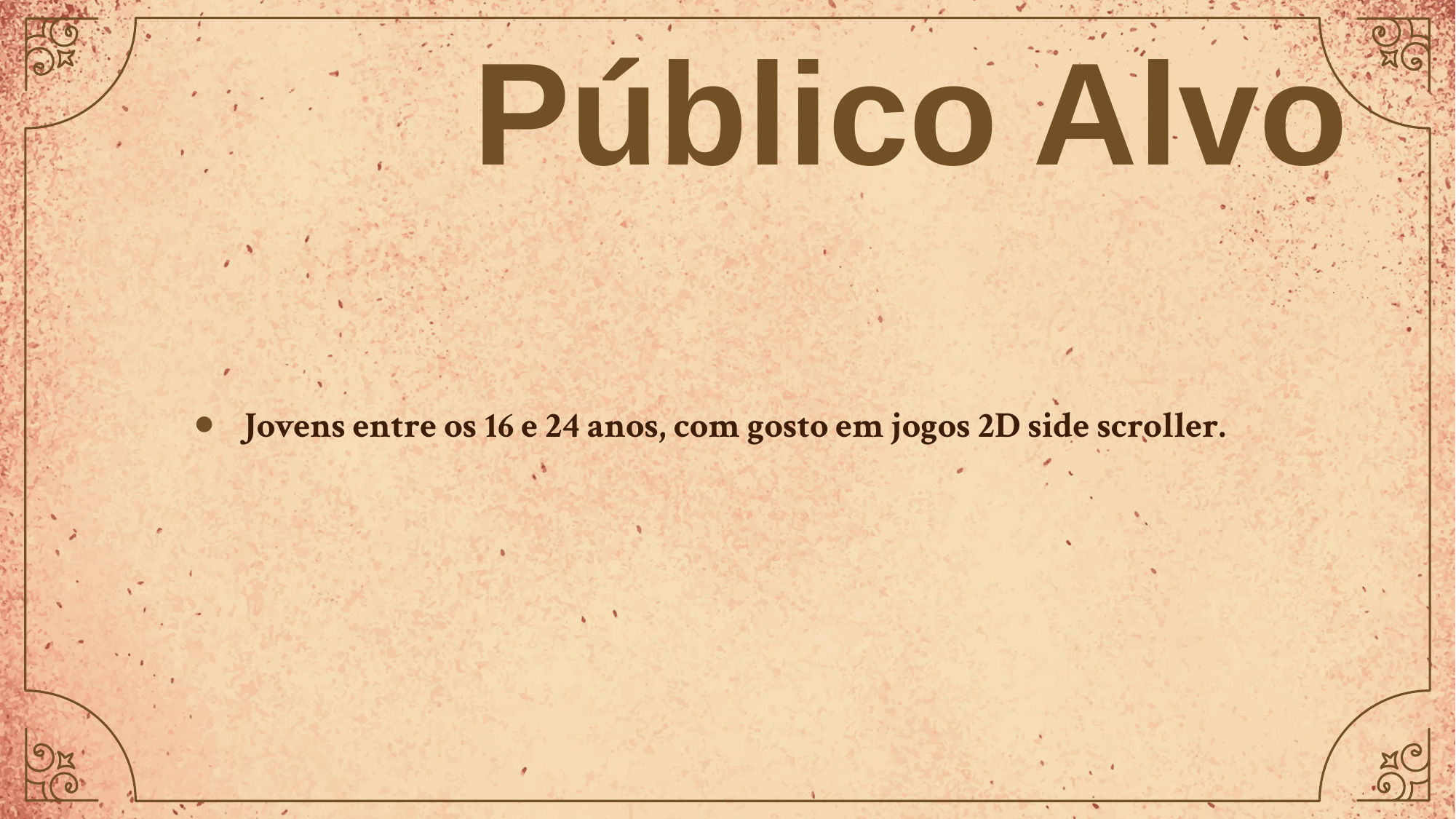

# Público Alvo
Jovens entre os 16 e 24 anos, com gosto em jogos 2D side scroller.